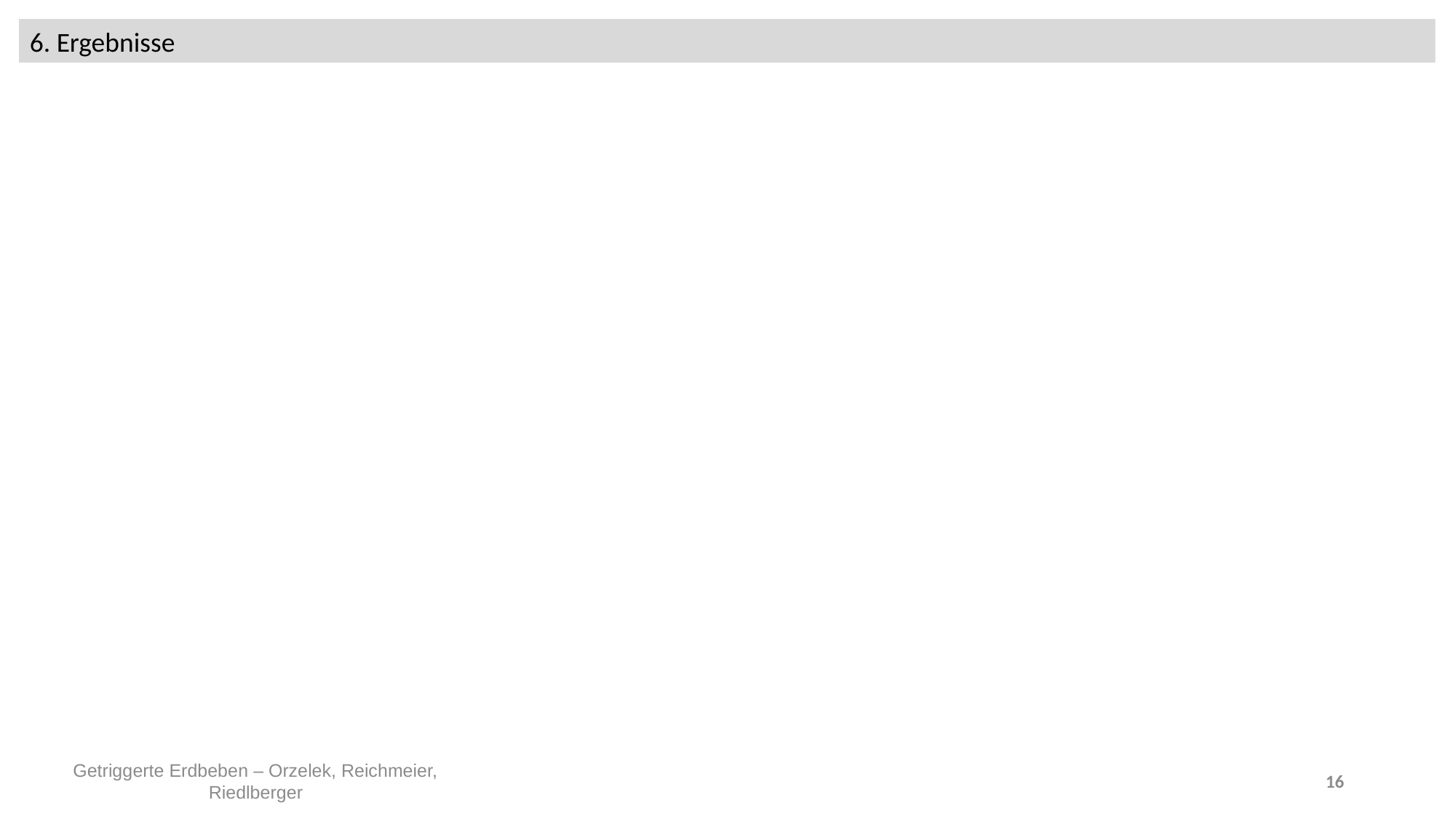

6. Ergebnisse

Getriggerte Erdbeben – Orzelek, Reichmeier, Riedlberger
16